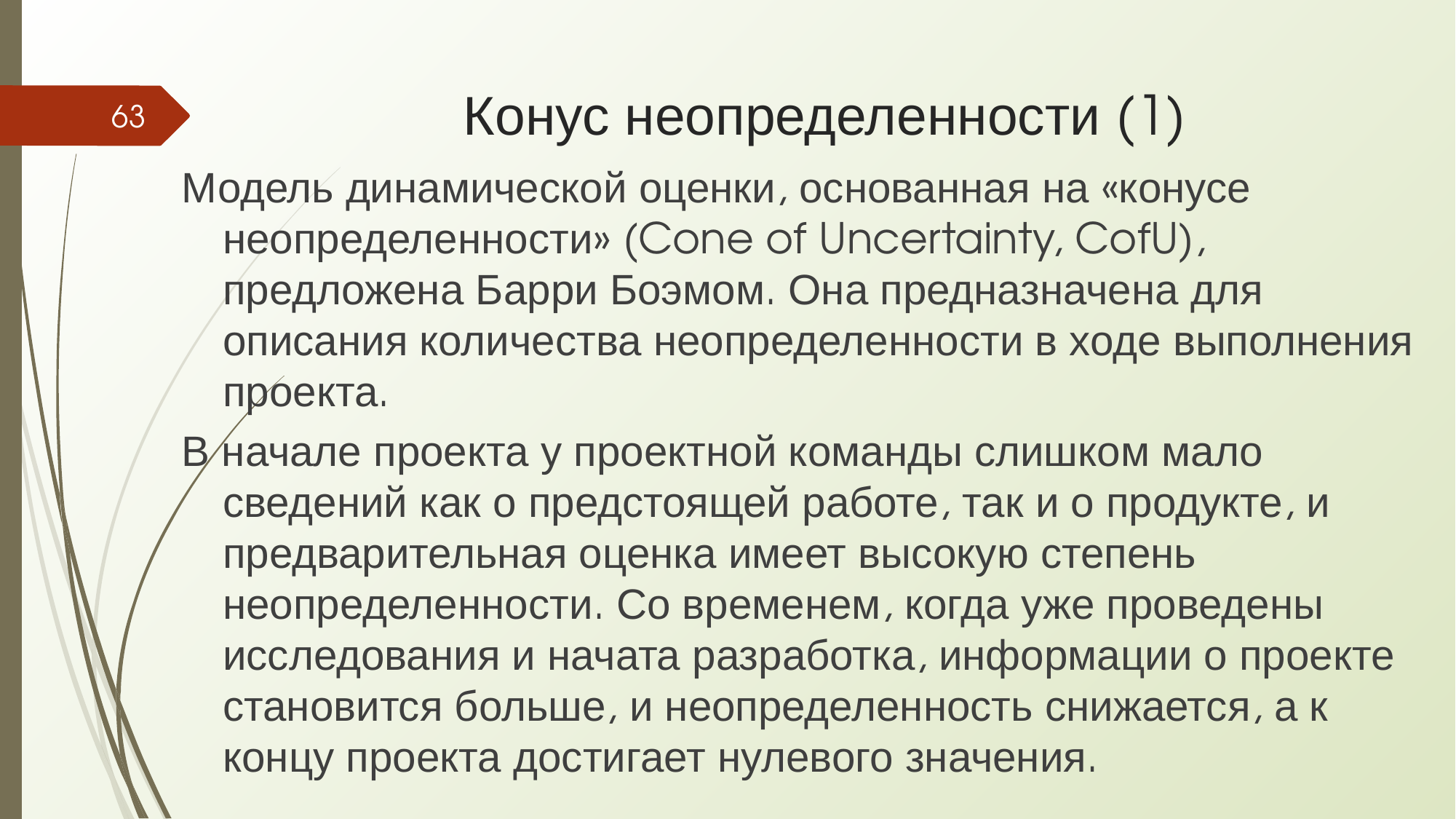

# Конус неопределенности (1)
63
Модель динамической оценки, основанная на «конусе неопределенности» (Cone of Uncertainty, CofU), предложена Барри Боэмом. Она предназначена для описания количества неопределенности в ходе выполнения проекта.
В начале проекта у проектной команды слишком мало сведений как о предстоящей работе, так и о продукте, и предварительная оценка имеет высокую степень неопределенности. Со временем, когда уже проведены исследования и начата разработка, информации о проекте становится больше, и неопределенность снижается, а к концу проекта достигает нулевого значения.